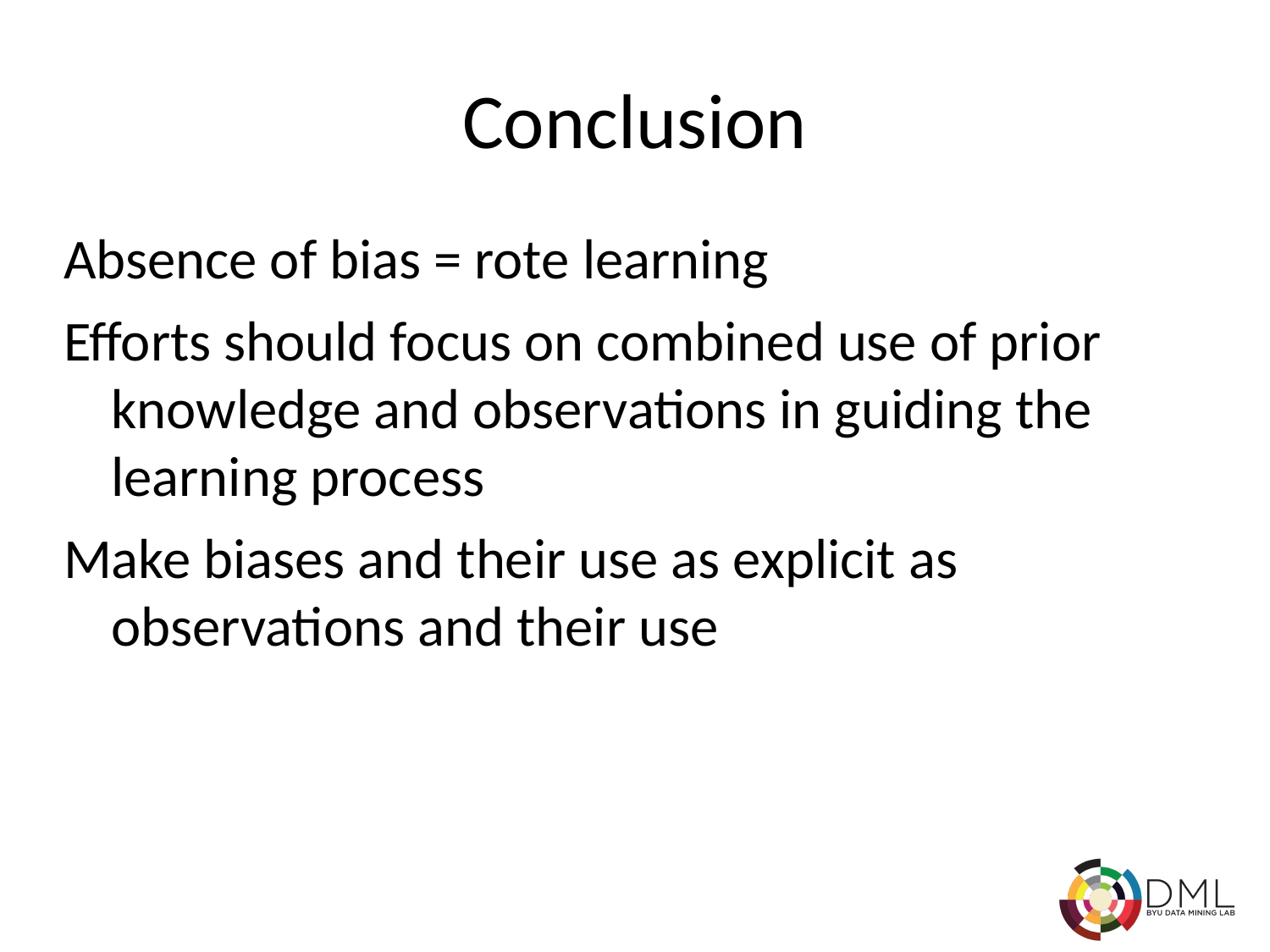

# Conclusion
Absence of bias = rote learning
Efforts should focus on combined use of prior knowledge and observations in guiding the learning process
Make biases and their use as explicit as observations and their use
Fall 2004
CS 478 - Machine Learning
29